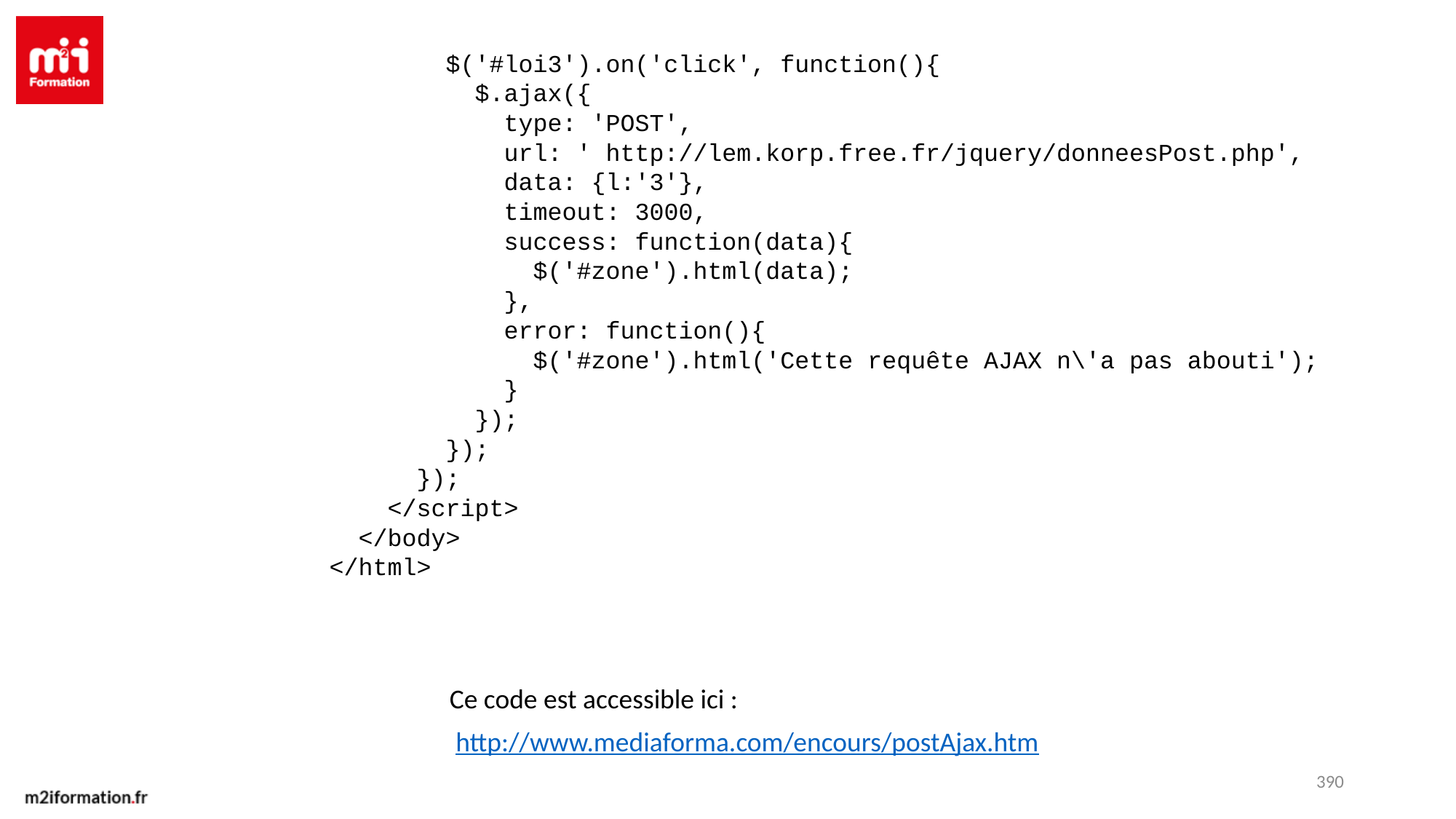

$('#loi3').on('click', function(){
          $.ajax({
            type: 'POST',
            url: ' http://lem.korp.free.fr/jquery/donneesPost.php',
            data: {l:'3'},
            timeout: 3000,
            success: function(data){
              $('#zone').html(data);
            },
            error: function(){
              $('#zone').html('Cette requête AJAX n\'a pas abouti');
            }
          });
        });
      });
    </script>
  </body>
</html>
Ce code est accessible ici :
 http://www.mediaforma.com/encours/postAjax.htm
390